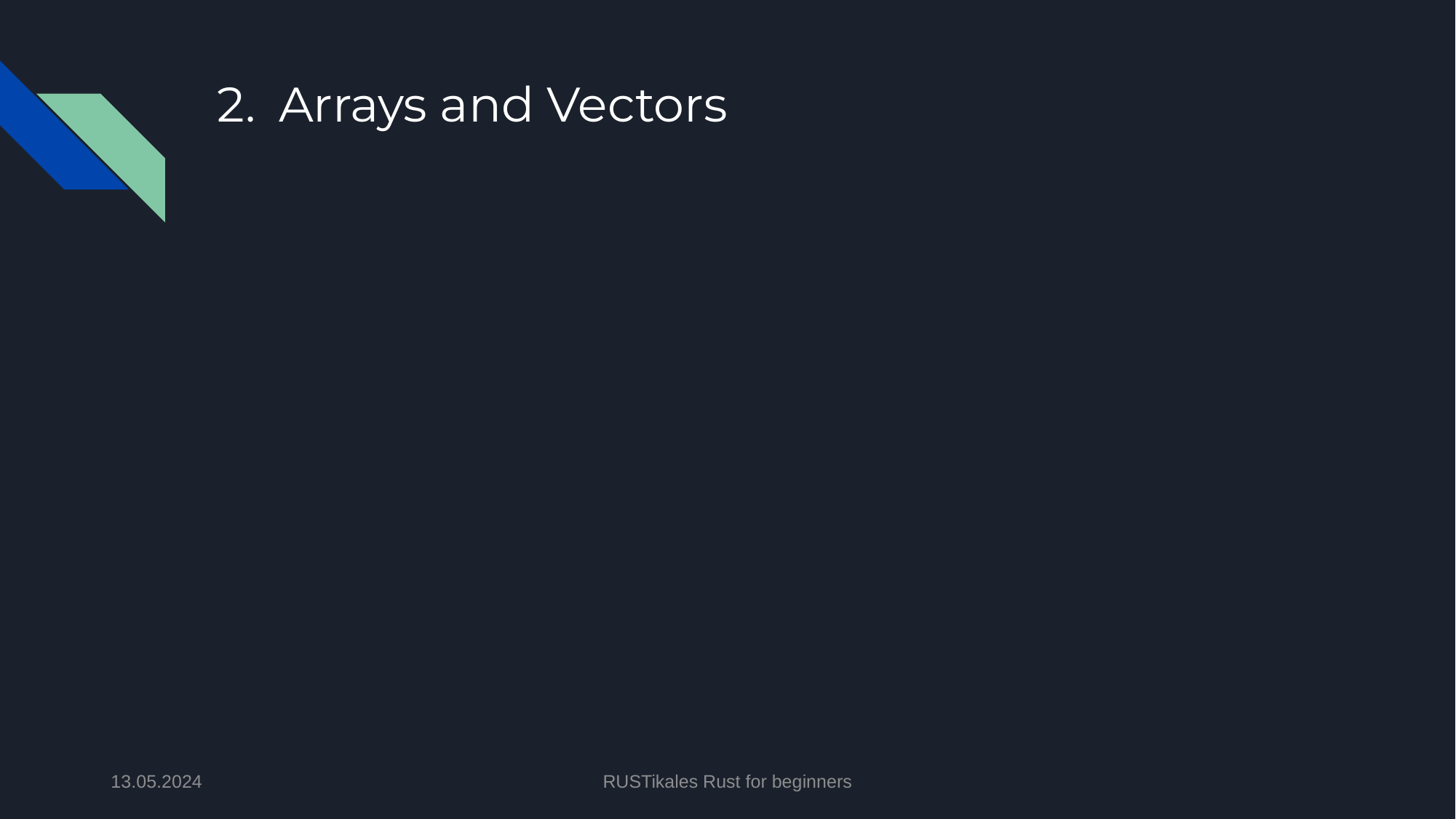

# Arrays and Vectors

13.05.2024
RUSTikales Rust for beginners